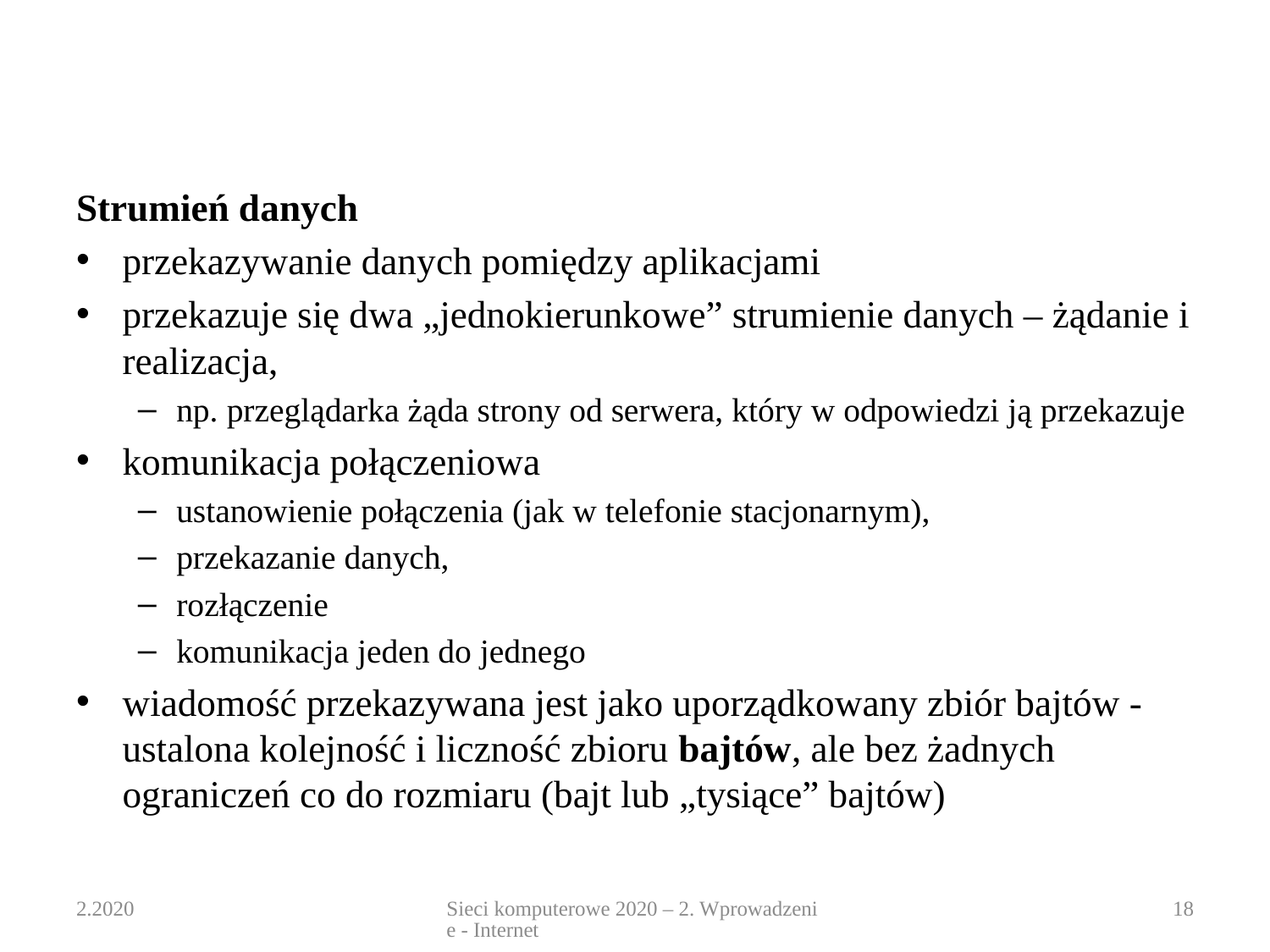

#
Strumień danych
przekazywanie danych pomiędzy aplikacjami
przekazuje się dwa „jednokierunkowe” strumienie danych – żądanie i realizacja,
np. przeglądarka żąda strony od serwera, który w odpowiedzi ją przekazuje
komunikacja połączeniowa
ustanowienie połączenia (jak w telefonie stacjonarnym),
przekazanie danych,
rozłączenie
komunikacja jeden do jednego
wiadomość przekazywana jest jako uporządkowany zbiór bajtów - ustalona kolejność i liczność zbioru bajtów, ale bez żadnych ograniczeń co do rozmiaru (bajt lub „tysiące” bajtów)
2.2020
Sieci komputerowe 2020 – 2. Wprowadzenie - Internet
18